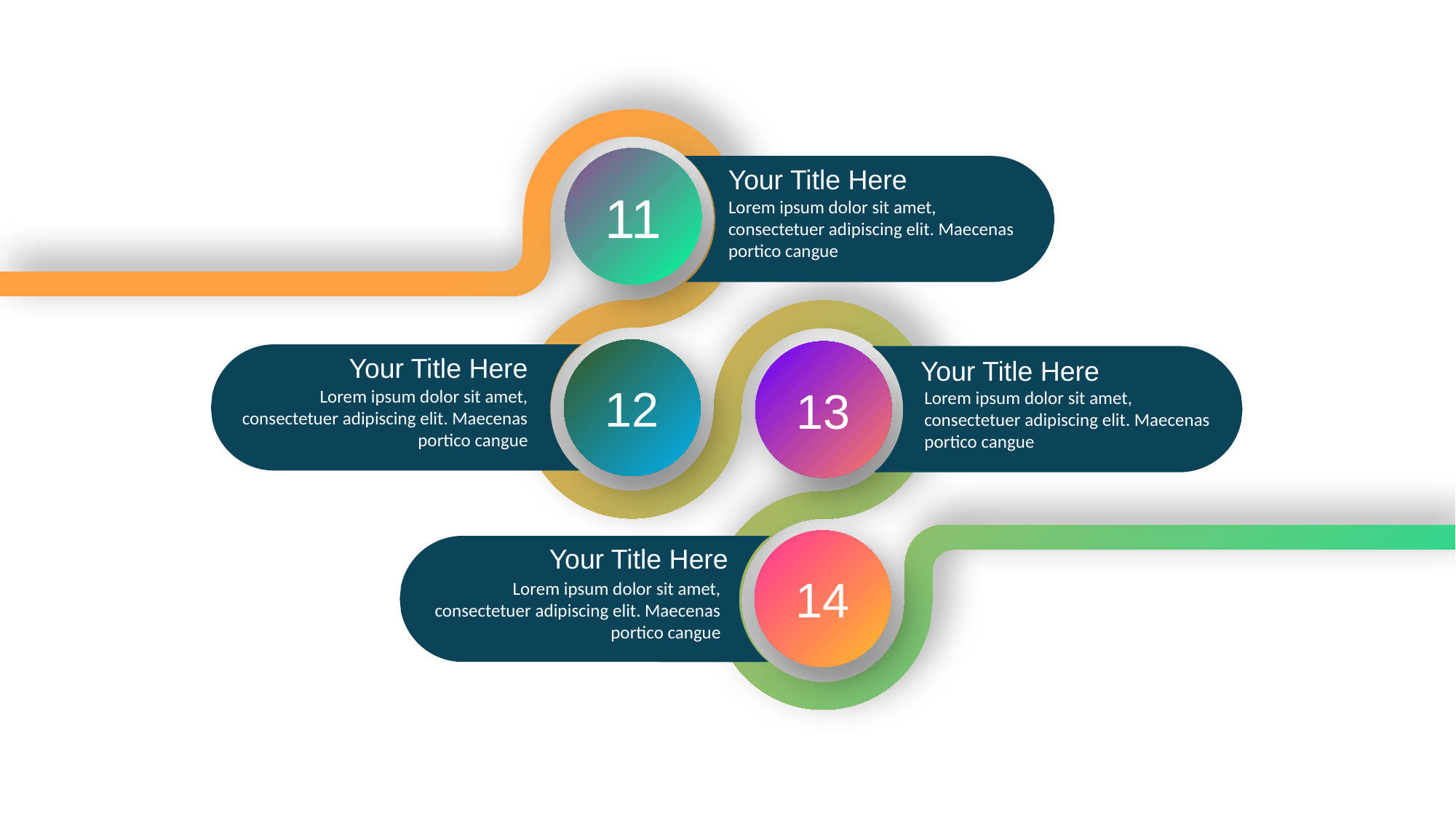

11

Your Title Here
Lorem ipsum dolor sit amet, consectetuer adipiscing elit. Maecenas portico cangue
12
13

Your Title Here
Lorem ipsum dolor sit amet, consectetuer adipiscing elit. Maecenas portico cangue

Your Title Here
Lorem ipsum dolor sit amet, consectetuer adipiscing elit. Maecenas portico cangue
14

Your Title Here
Lorem ipsum dolor sit amet, consectetuer adipiscing elit. Maecenas portico cangue